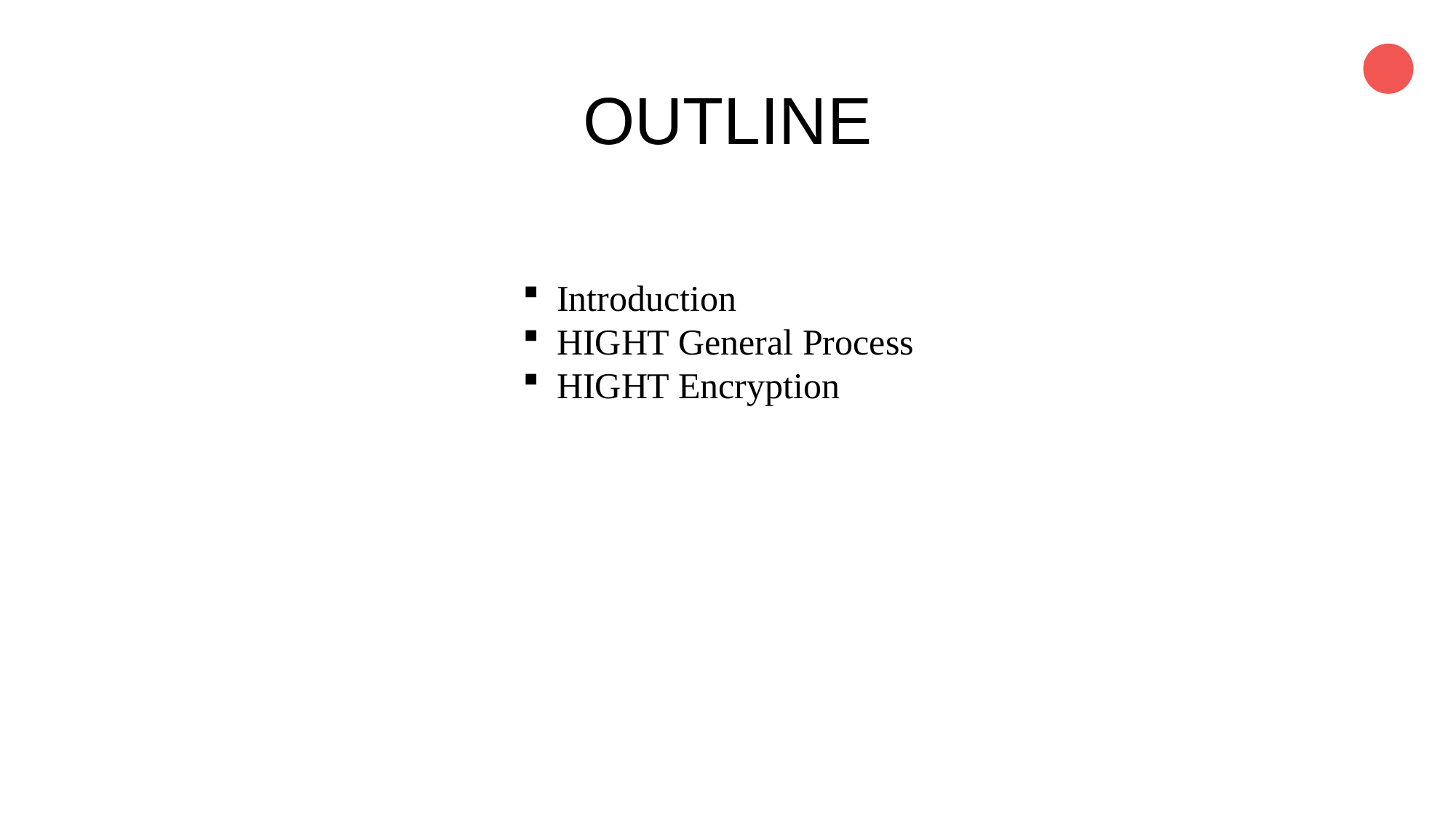

# OUTLINE
2
Introduction
HIGHT General Process
HIGHT Encryption